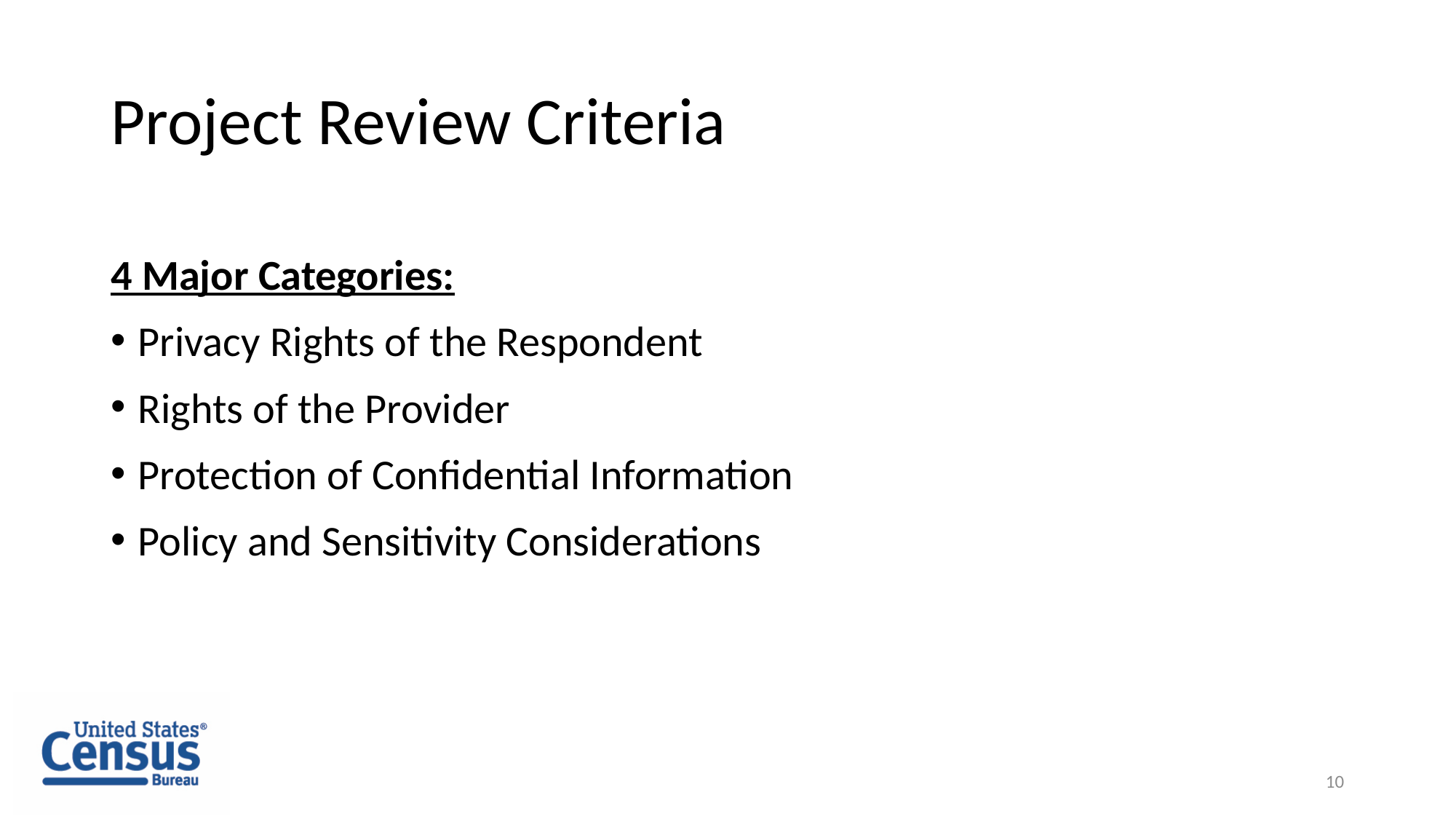

# Project Review Criteria

4 Major Categories:
Privacy Rights of the Respondent
Rights of the Provider
Protection of Confidential Information
Policy and Sensitivity Considerations
10